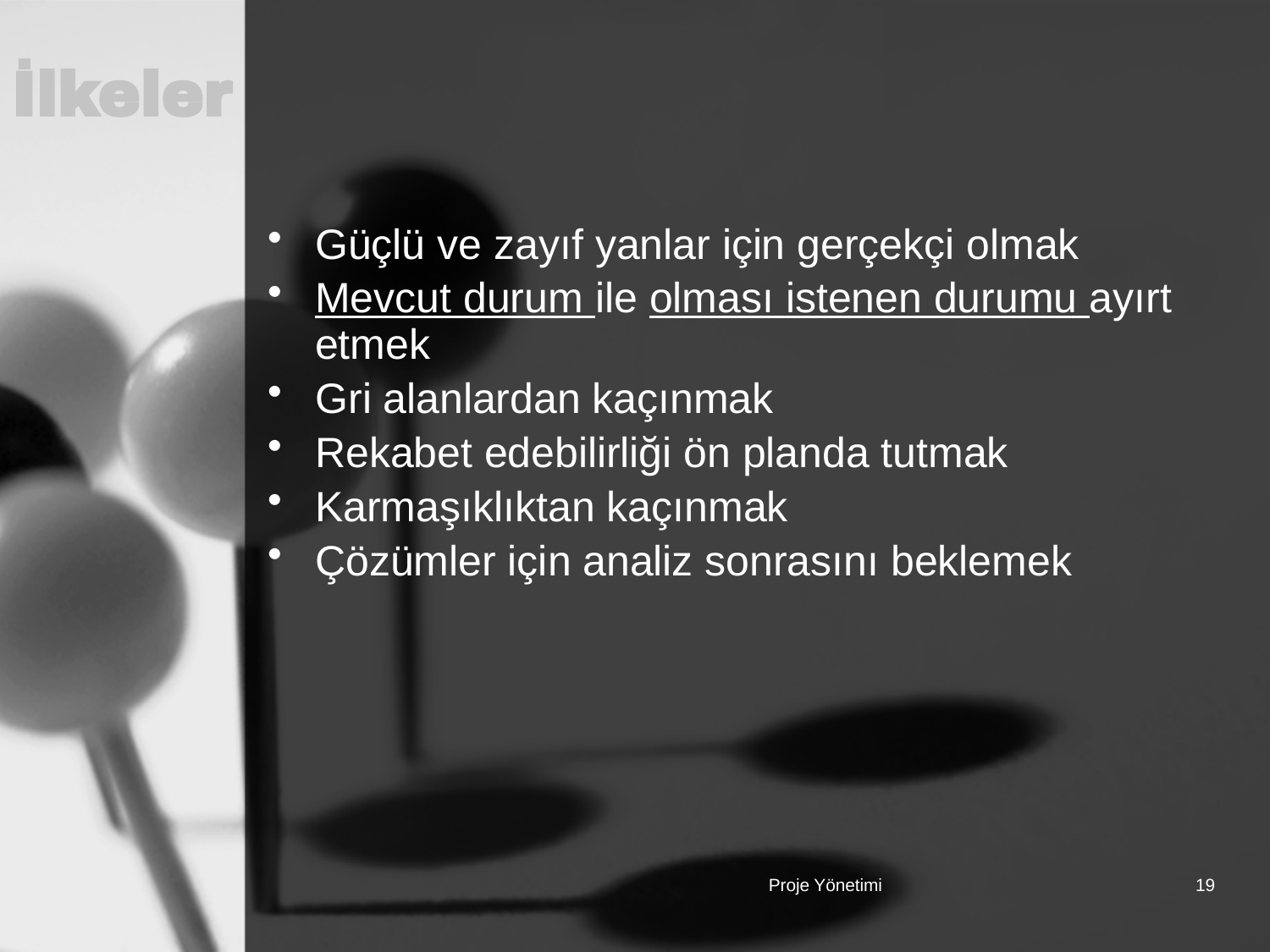

# İlkeler
Güçlü ve zayıf yanlar için gerçekçi olmak
Mevcut durum ile olması istenen durumu ayırt etmek
Gri alanlardan kaçınmak
Rekabet edebilirliği ön planda tutmak
Karmaşıklıktan kaçınmak
Çözümler için analiz sonrasını beklemek
Proje Yönetimi
19